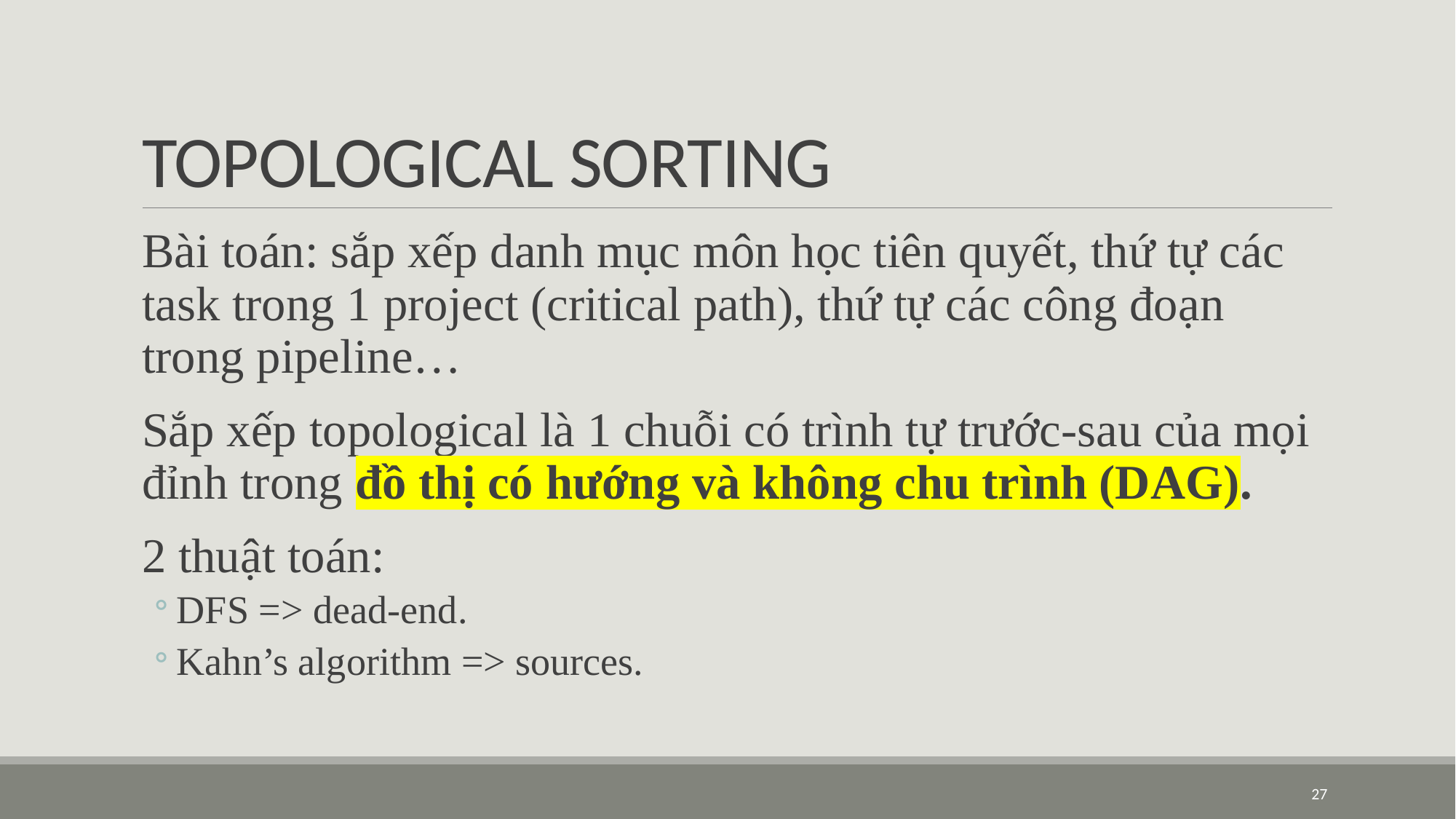

# TOPOLOGICAL SORTING
Bài toán: sắp xếp danh mục môn học tiên quyết, thứ tự các task trong 1 project (critical path), thứ tự các công đoạn trong pipeline…
Sắp xếp topological là 1 chuỗi có trình tự trước-sau của mọi đỉnh trong đồ thị có hướng và không chu trình (DAG).
2 thuật toán:
DFS => dead-end.
Kahn’s algorithm => sources.
27